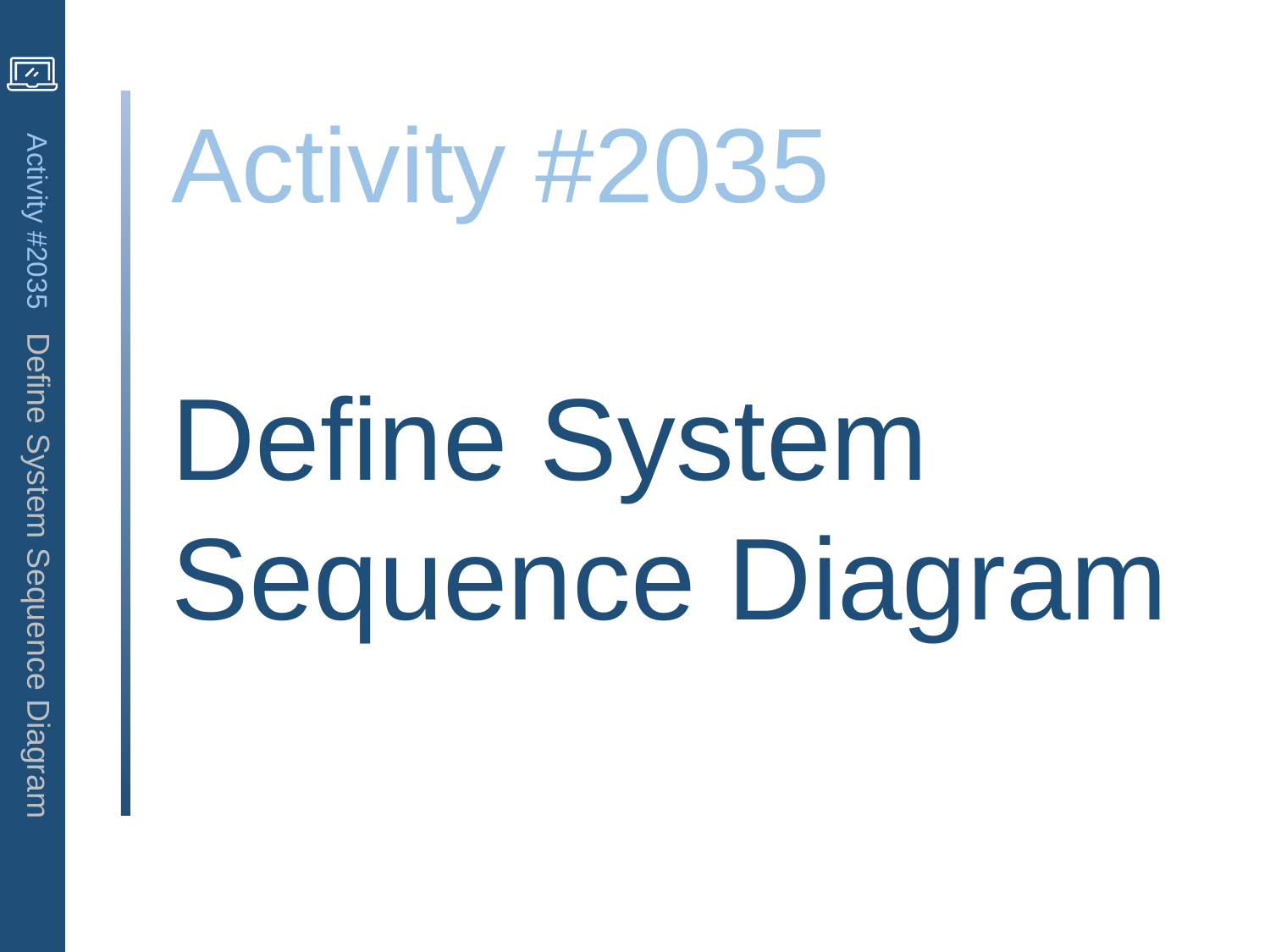

Activity #2035
Define System Sequence Diagram
Activity #2035   Define System Sequence Diagram